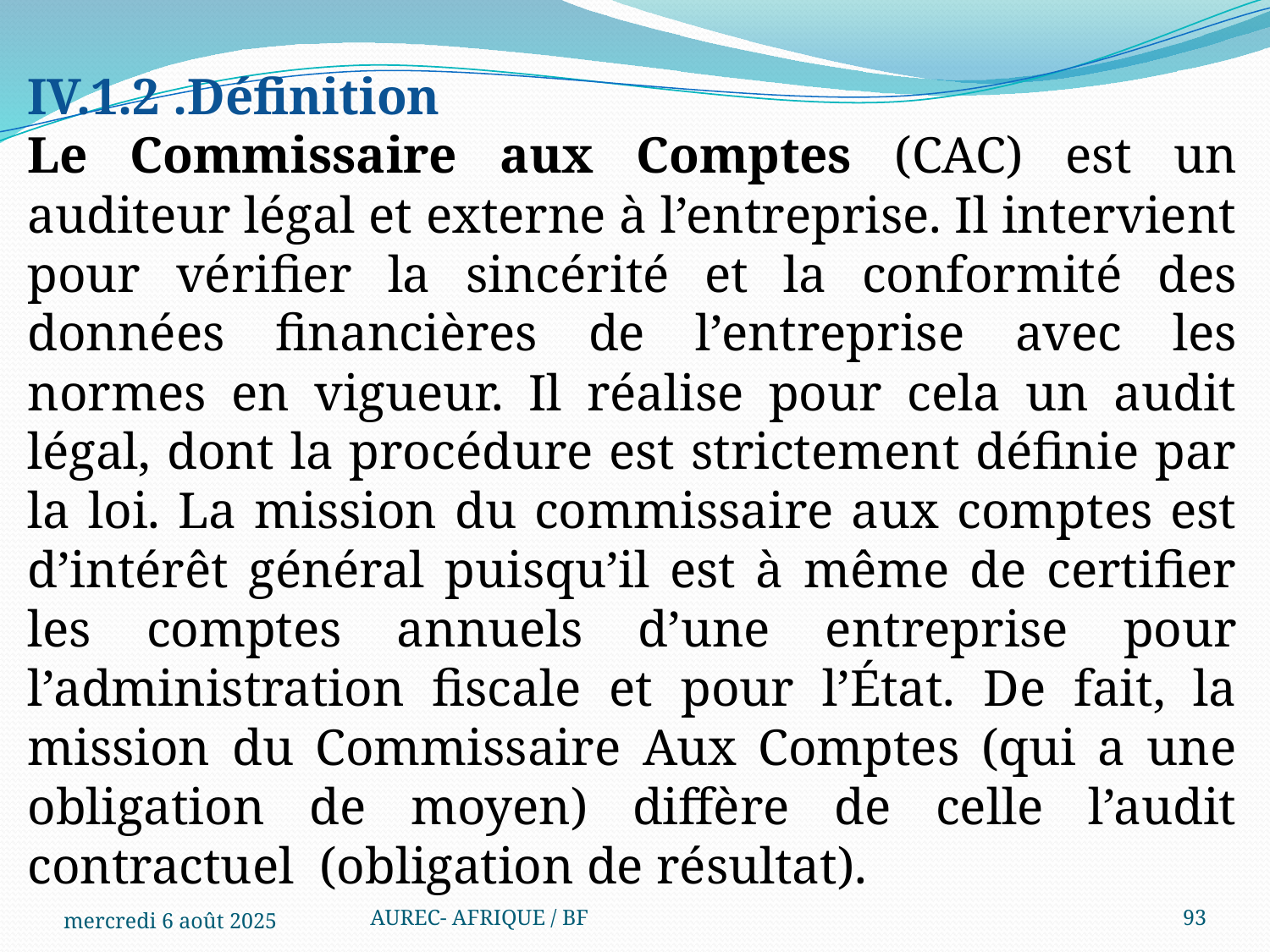

IV.1.2 .Définition
Le Commissaire aux Comptes (CAC) est un auditeur légal et externe à l’entreprise. Il intervient pour vérifier la sincérité et la conformité des données financières de l’entreprise avec les normes en vigueur. Il réalise pour cela un audit légal, dont la procédure est strictement définie par la loi. La mission du commissaire aux comptes est d’intérêt général puisqu’il est à même de certifier les comptes annuels d’une entreprise pour l’administration fiscale et pour l’État. De fait, la mission du Commissaire Aux Comptes (qui a une obligation de moyen) diffère de celle l’audit contractuel  (obligation de résultat).

mercredi 6 août 2025
AUREC- AFRIQUE / BF
93